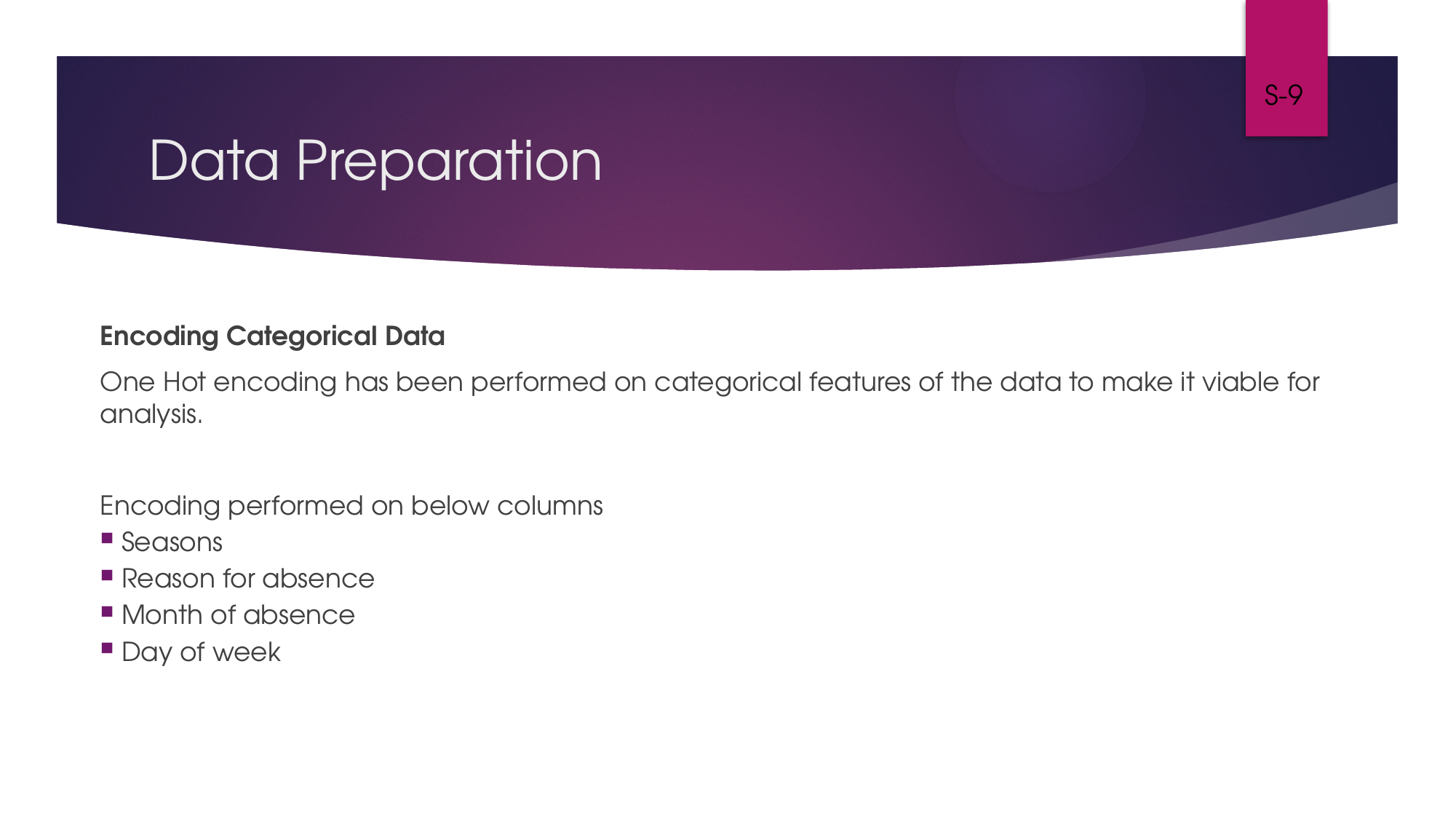

S-9
# Data Preparation
Encoding Categorical Data
One Hot encoding has been performed on categorical features of the data to make it viable for analysis.

Encoding performed on below columns
Seasons
Reason for absence
Month of absence
Day of week